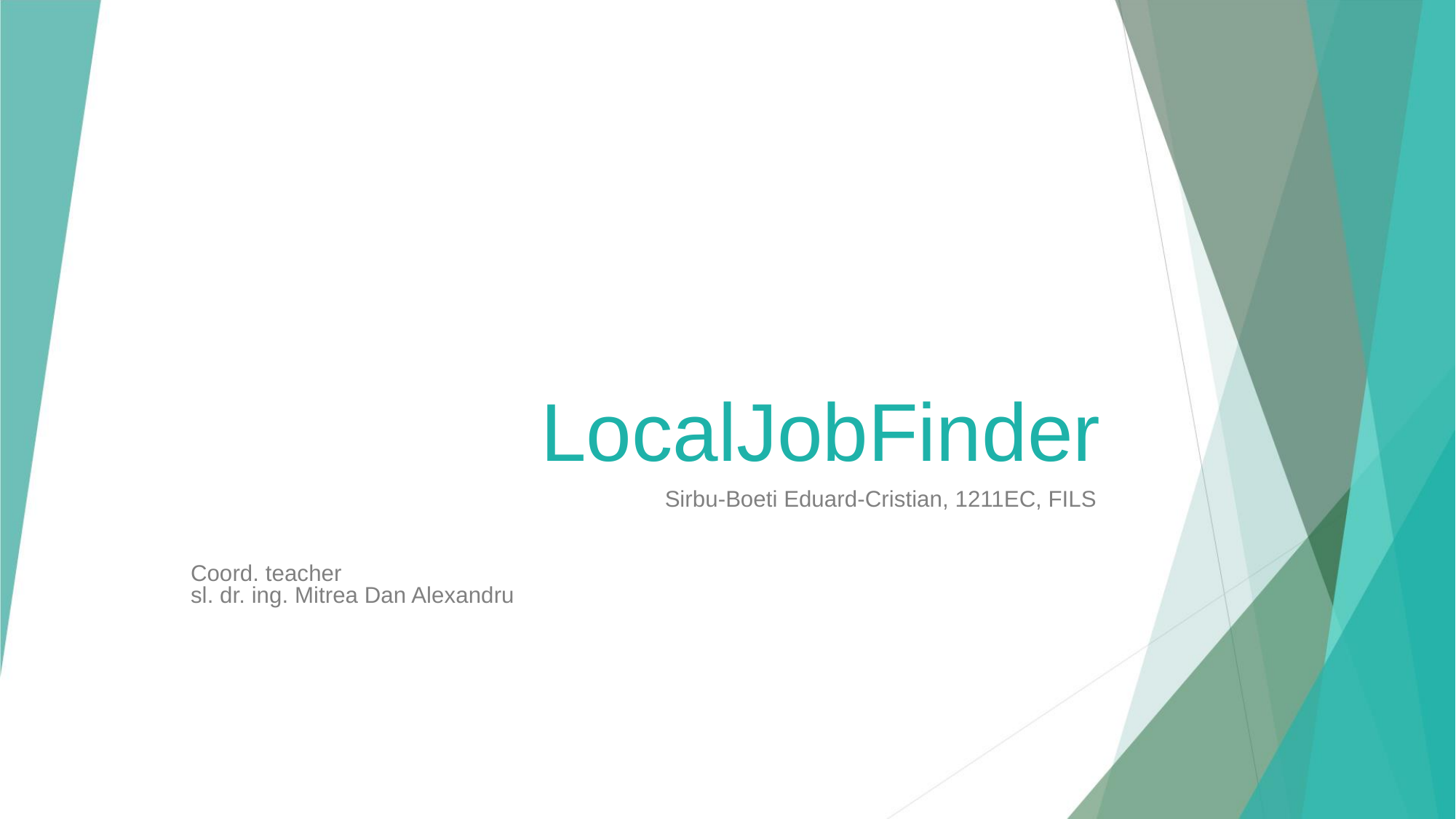

LocalJobFinder
Sirbu-Boeti Eduard-Cristian, 1211EC, FILS
Coord. teacher
sl. dr. ing. Mitrea Dan Alexandru